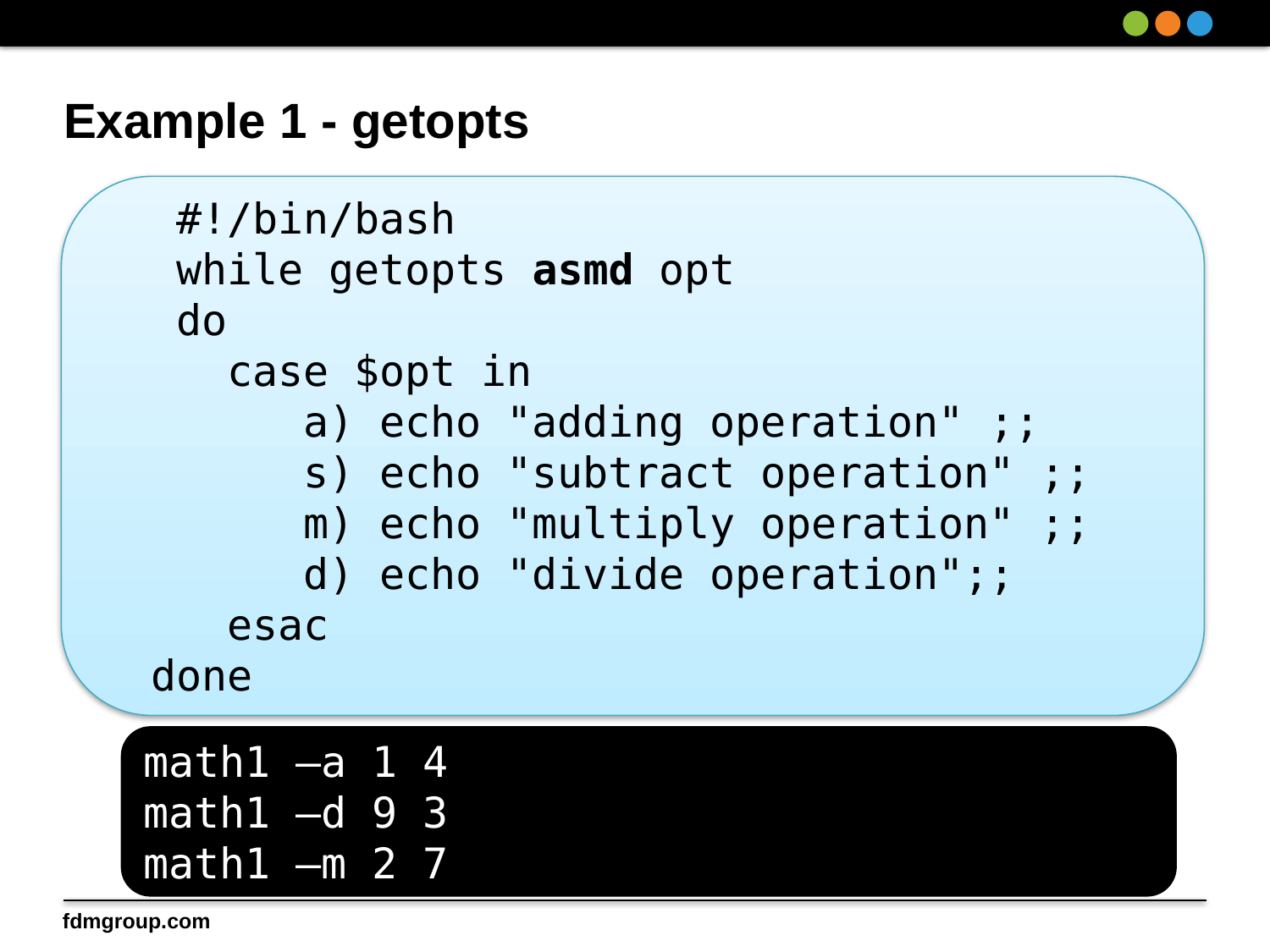

# Example 1 - getopts
   #!/bin/bash
   while getopts asmd opt
   do
     case $opt in
        a) echo "adding operation" ;;
        s) echo "subtract operation" ;;
        m) echo "multiply operation" ;;
        d) echo "divide operation";;
     esac
  done
math1 –a 1 4
math1 –d 9 3
math1 –m 2 7